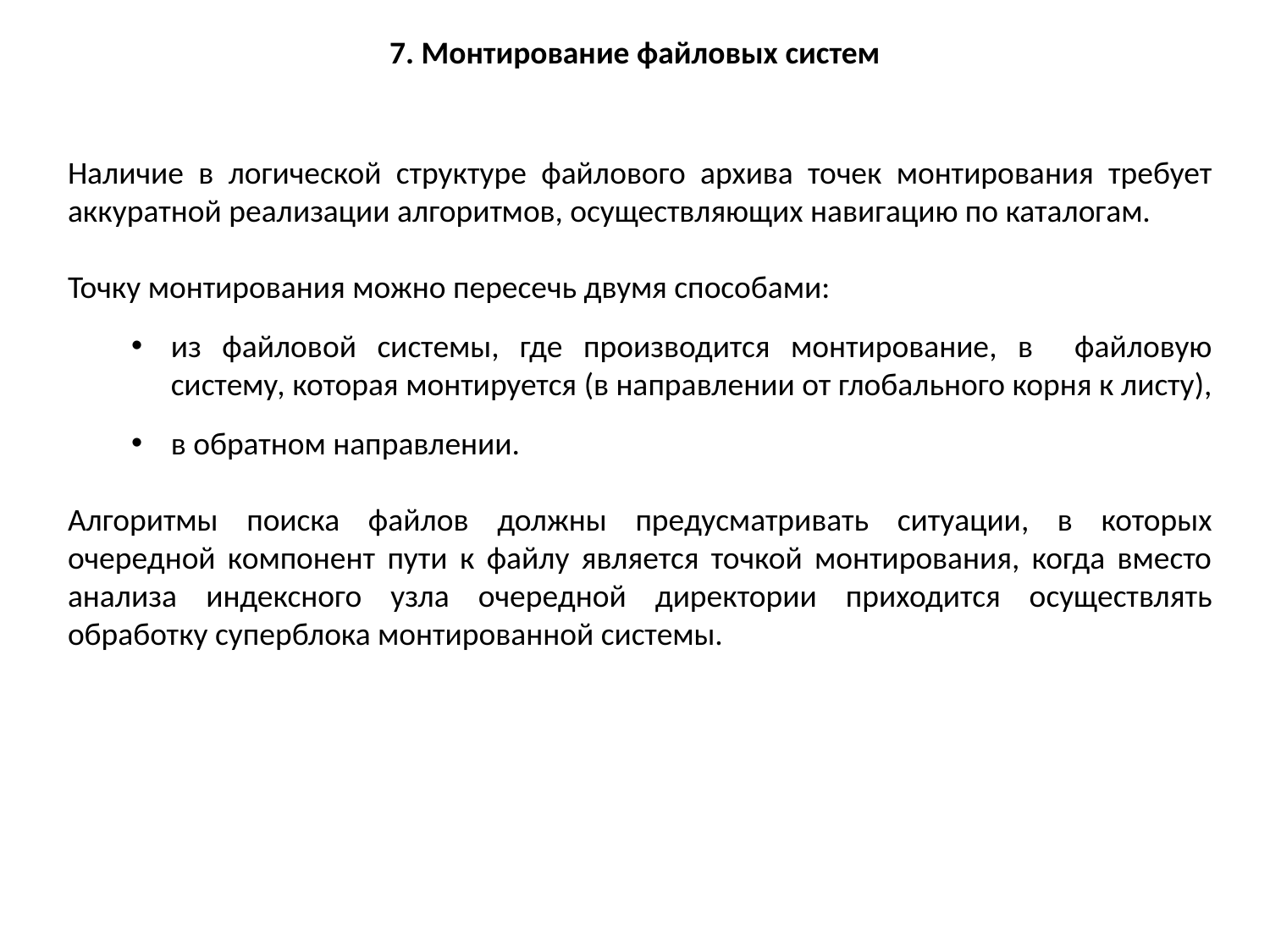

7. Монтирование файловых систем
Наличие в логической структуре файлового архива точек монтирования требует аккуратной реализации алгоритмов, осуществляющих навигацию по каталогам.

Точку монтирования можно пересечь двумя способами:
из файловой системы, где производится монтирование, в  файловую систему, которая монтируется (в направлении от глобального корня к листу),
в обратном направлении.

Алгоритмы поиска файлов должны предусматривать ситуации, в которых очередной компонент пути к файлу является точкой монтирования, когда вместо анализа индексного узла очередной директории приходится осуществлять обработку суперблока монтированной системы.